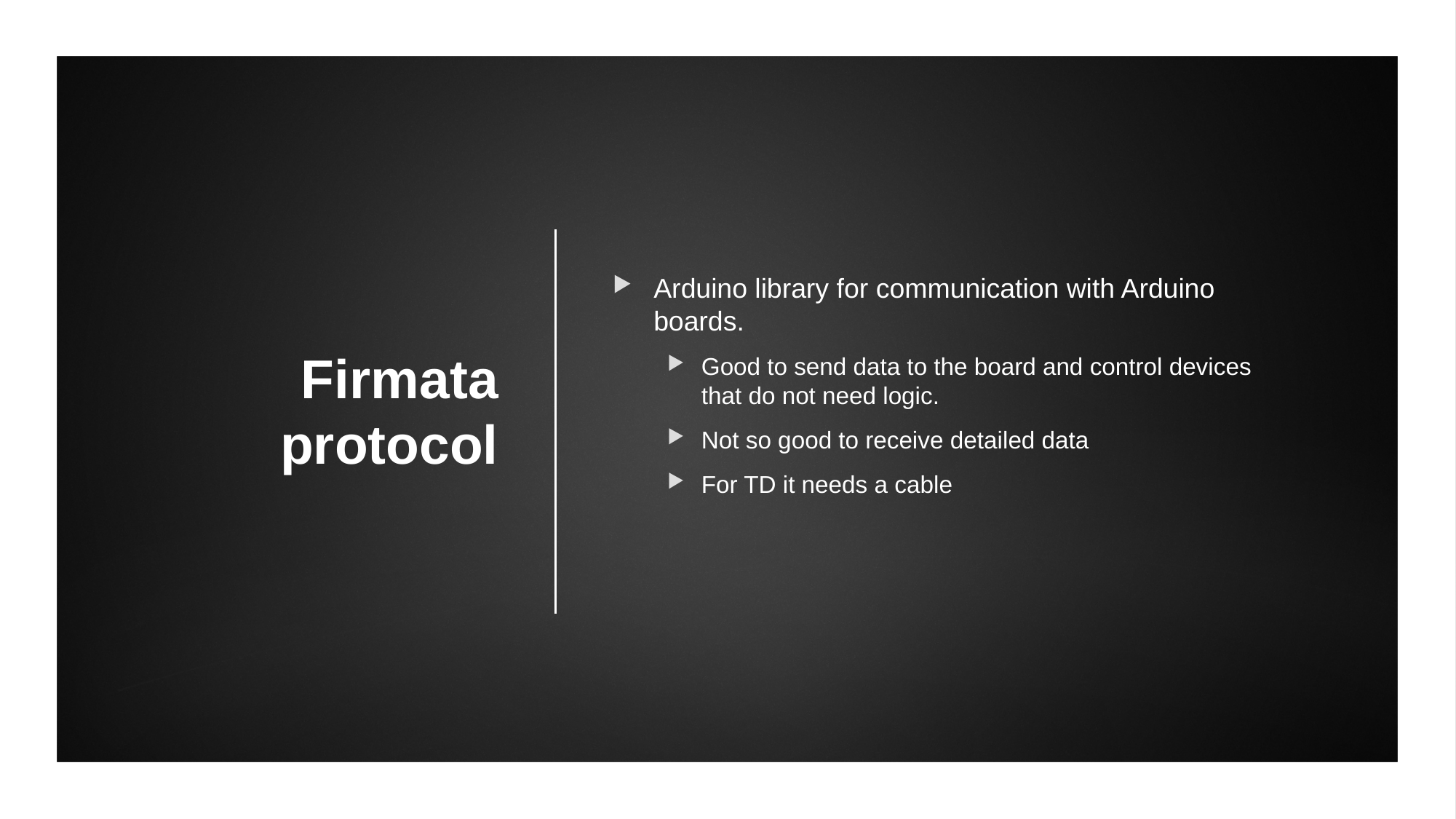

# Firmata protocol
Arduino library for communication with Arduino boards.
Good to send data to the board and control devices that do not need logic.
Not so good to receive detailed data
For TD it needs a cable